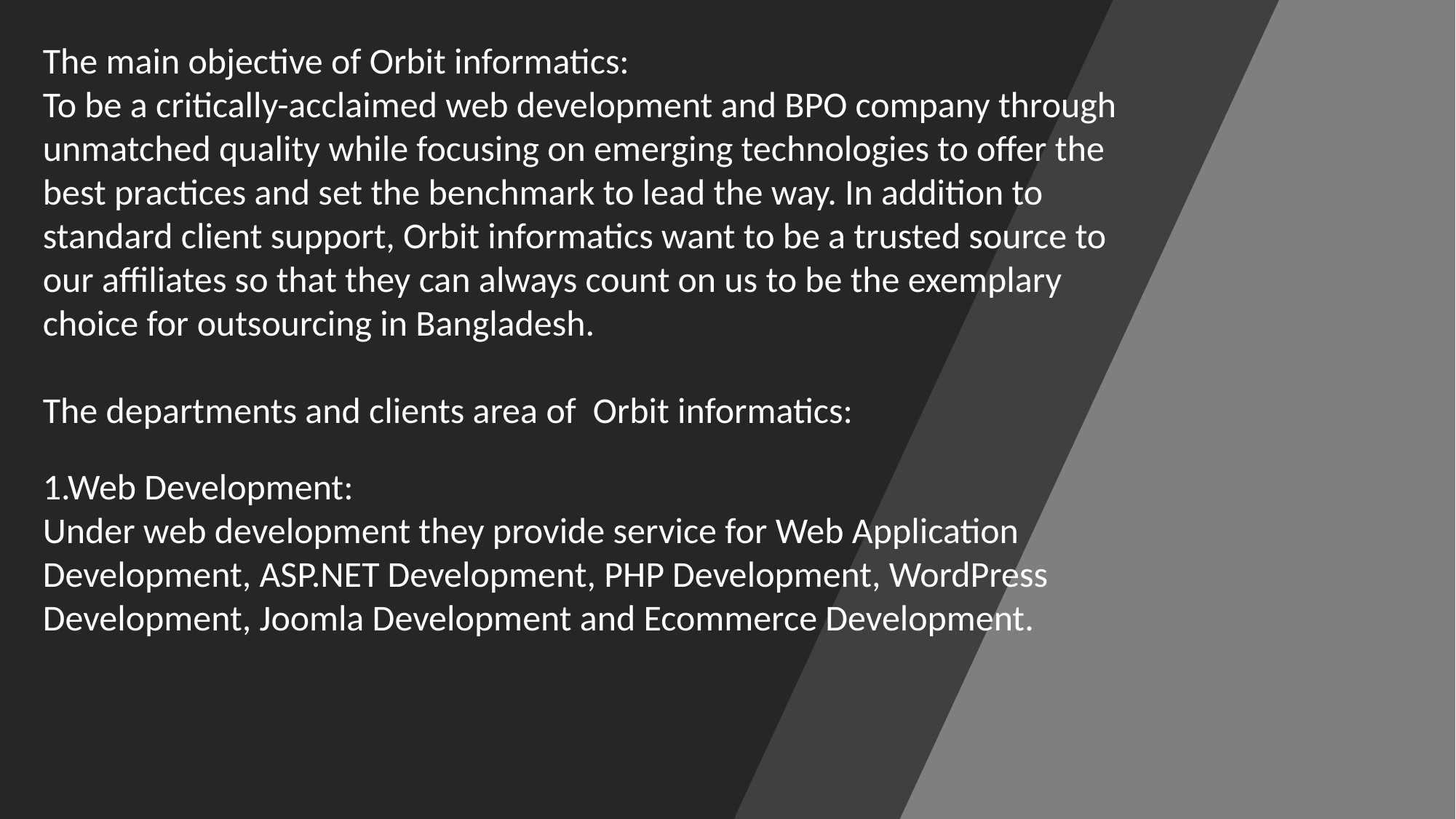

The main objective of Orbit informatics:
To be a critically-acclaimed web development and BPO company through unmatched quality while focusing on emerging technologies to offer the best practices and set the benchmark to lead the way. In addition to standard client support, Orbit informatics want to be a trusted source to our affiliates so that they can always count on us to be the exemplary choice for outsourcing in Bangladesh.

The departments and clients area of  Orbit informatics:

1.Web Development:
Under web development they provide service for Web Application Development, ASP.NET Development, PHP Development, WordPress Development, Joomla Development and Ecommerce Development.